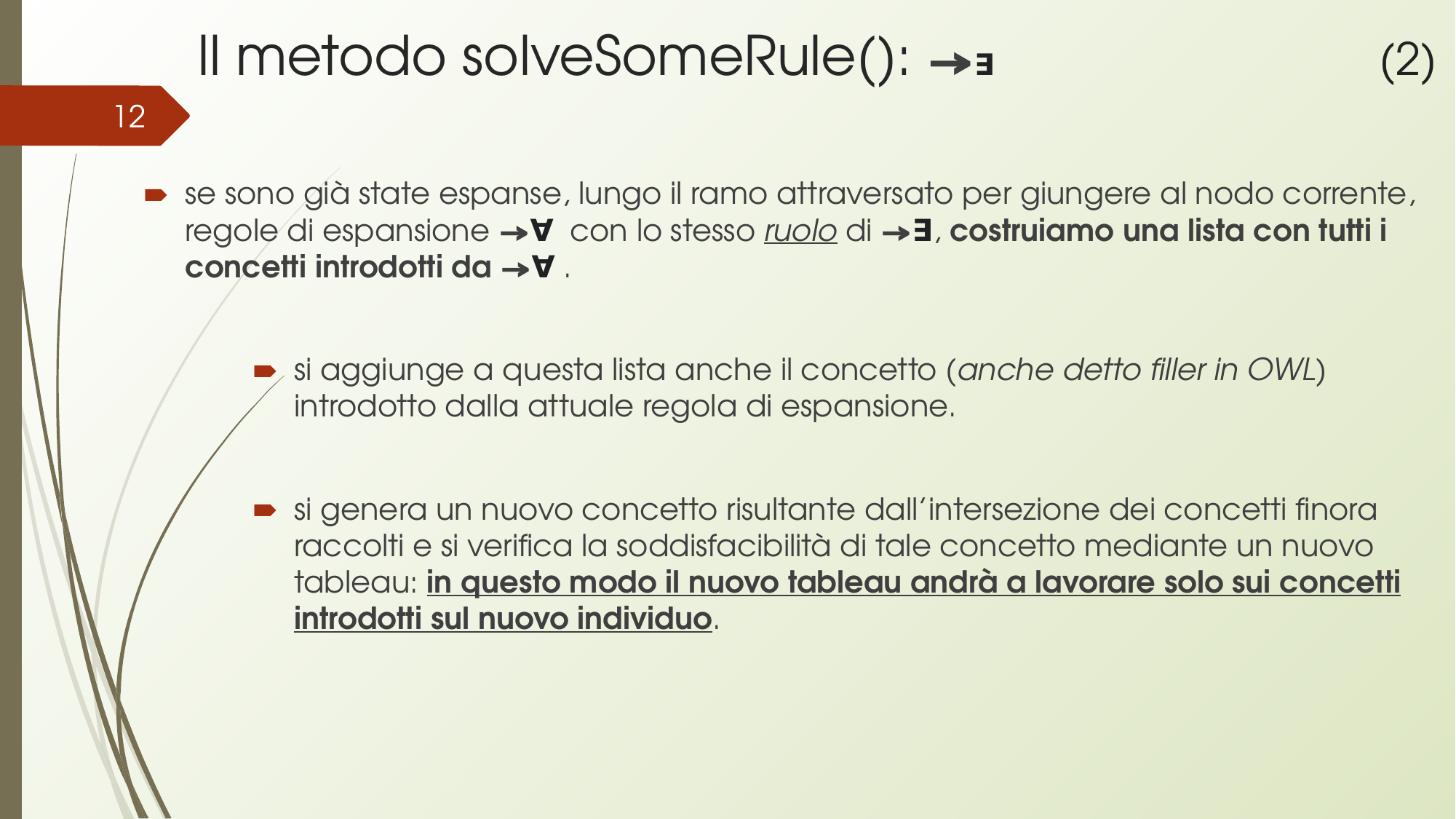

# Il metodo solveSomeRule(): →∃                                               (2)
12
se sono già state espanse, lungo il ramo attraversato per giungere al nodo corrente, regole di espansione →∀  con lo stesso ruolo di →∃, costruiamo una lista con tutti i concetti introdotti da →∀ .

si aggiunge a questa lista anche il concetto (anche detto filler in OWL) introdotto dalla attuale regola di espansione.

si genera un nuovo concetto risultante dall’intersezione dei concetti finora raccolti e si verifica la soddisfacibilità di tale concetto mediante un nuovo tableau: in questo modo il nuovo tableau andrà a lavorare solo sui concetti introdotti sul nuovo individuo.